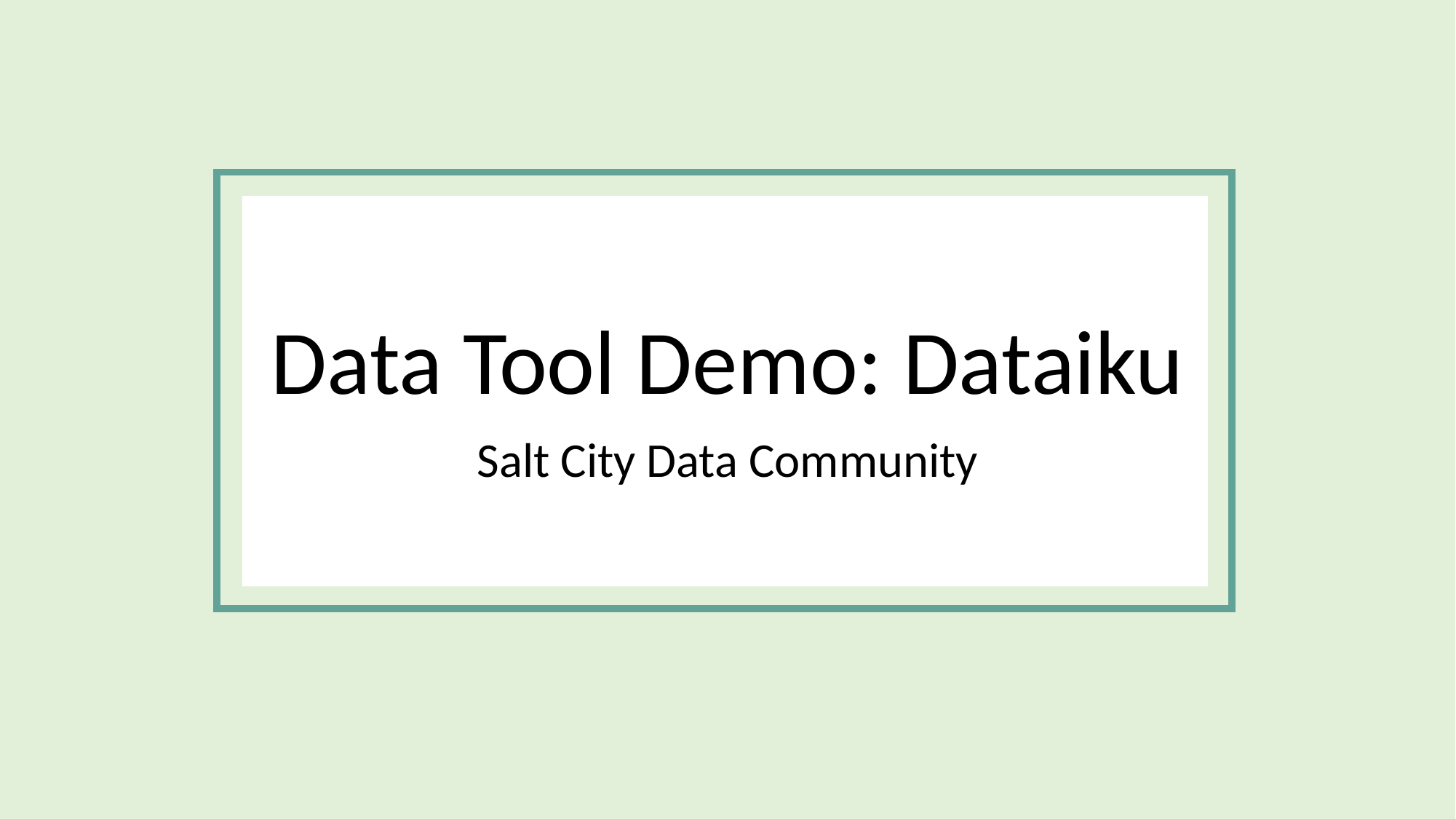

# Data Tool Demo: Dataiku

Salt City Data Community